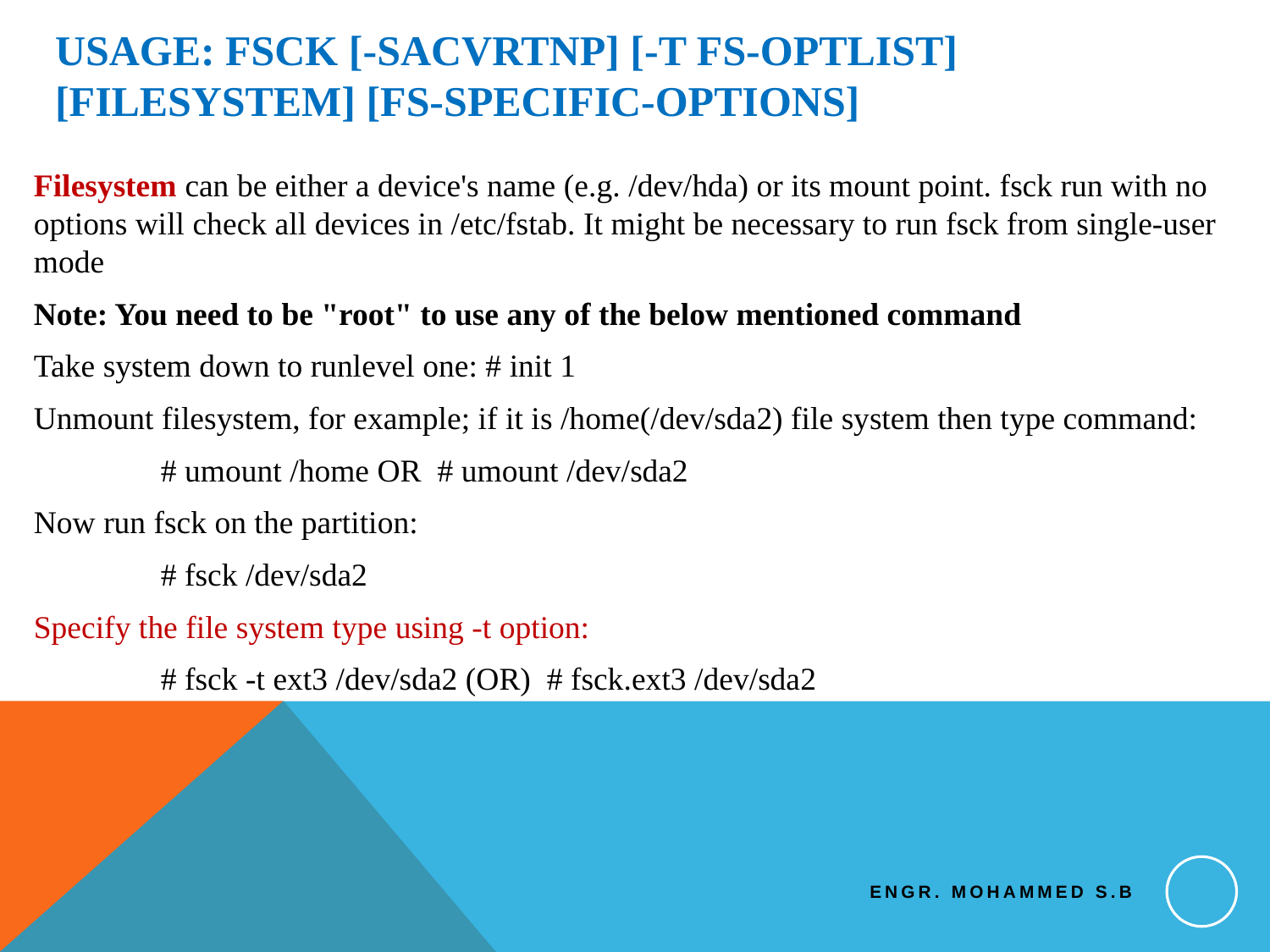

# Usage: fsck [-sACVRTNP] [-t fs-optlist] [filesystem] [fs-specific-options]
Filesystem can be either a device's name (e.g. /dev/hda) or its mount point. fsck run with no options will check all devices in /etc/fstab. It might be necessary to run fsck from single-user mode
Note: You need to be "root" to use any of the below mentioned command
Take system down to runlevel one: # init 1
Unmount filesystem, for example; if it is /home(/dev/sda2) file system then type command:
	# umount /home OR  # umount /dev/sda2
Now run fsck on the partition:
	# fsck /dev/sda2
Specify the file system type using -t option:
 	# fsck -t ext3 /dev/sda2 (OR)  # fsck.ext3 /dev/sda2

100
Engr. Mohammed S.B